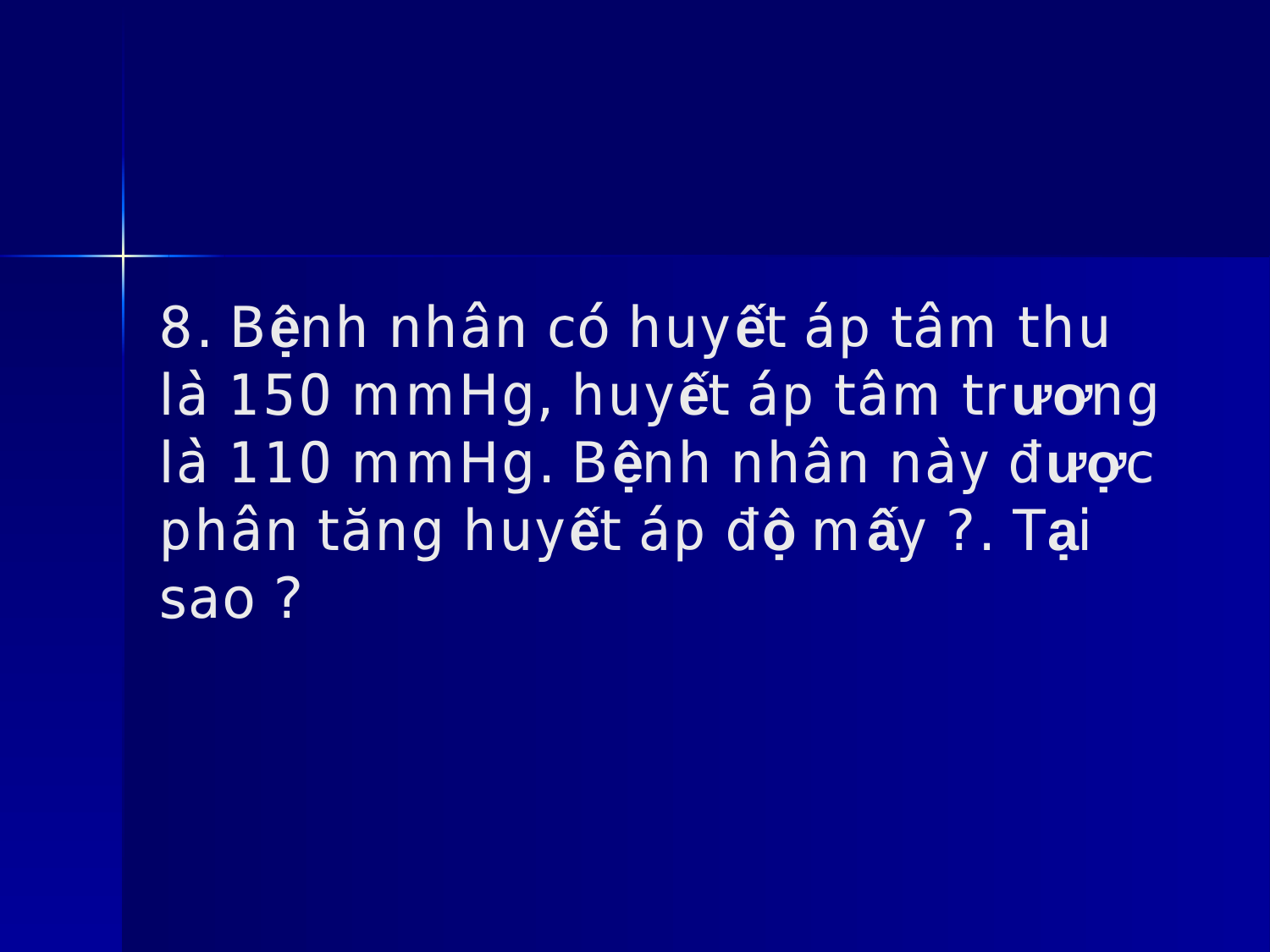

# 8. Bệnh nhân có huyết áp tâm thu là 150 mmHg, huyết áp tâm trương là 110 mmHg. Bệnh nhân này được phân tăng huyết áp độ mấy ?. Tại sao ?